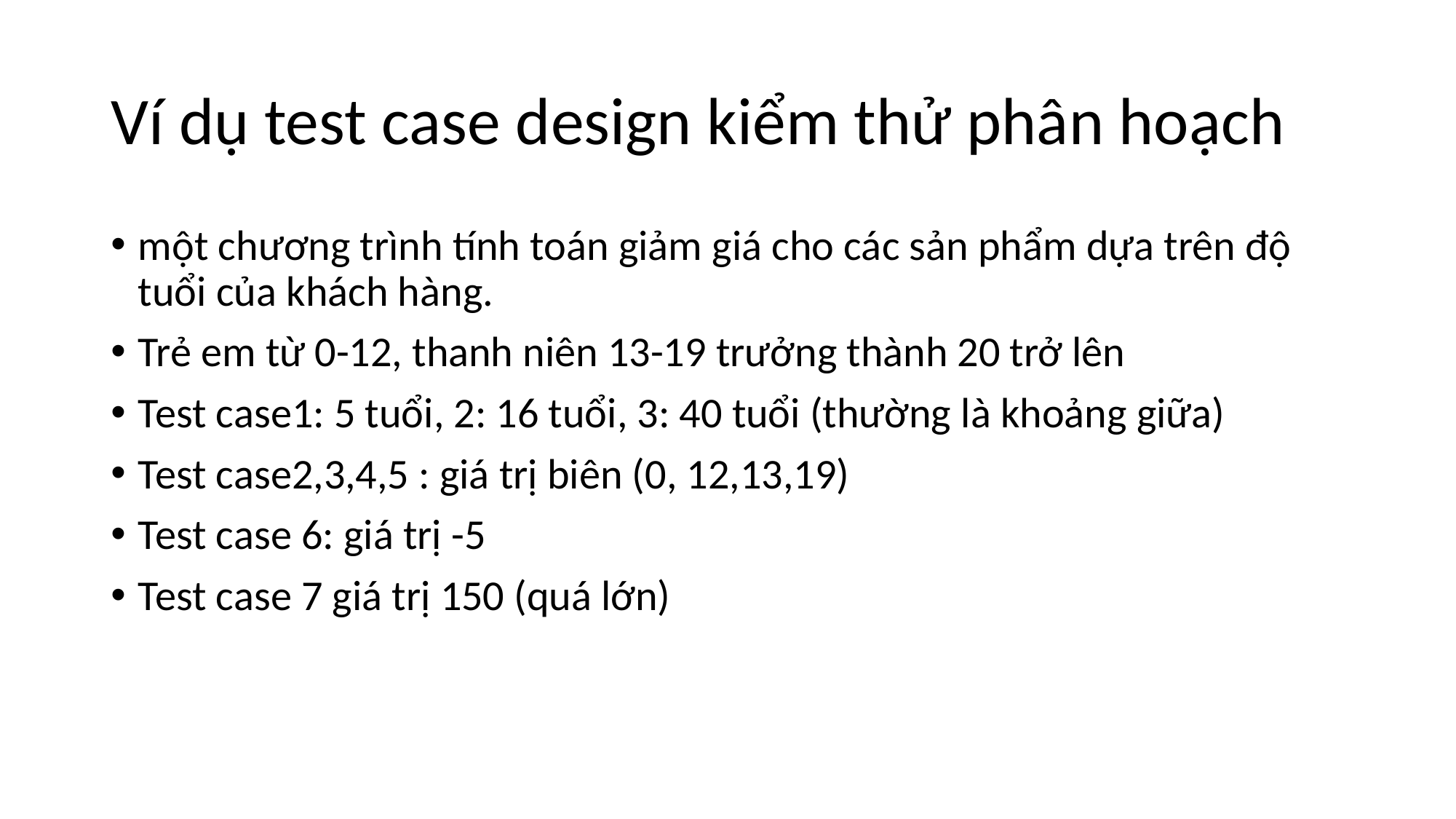

# Ví dụ test case design kiểm thử phân hoạch
một chương trình tính toán giảm giá cho các sản phẩm dựa trên độ tuổi của khách hàng.
Trẻ em từ 0-12, thanh niên 13-19 trưởng thành 20 trở lên
Test case1: 5 tuổi, 2: 16 tuổi, 3: 40 tuổi (thường là khoảng giữa)
Test case2,3,4,5 : giá trị biên (0, 12,13,19)
Test case 6: giá trị -5
Test case 7 giá trị 150 (quá lớn)